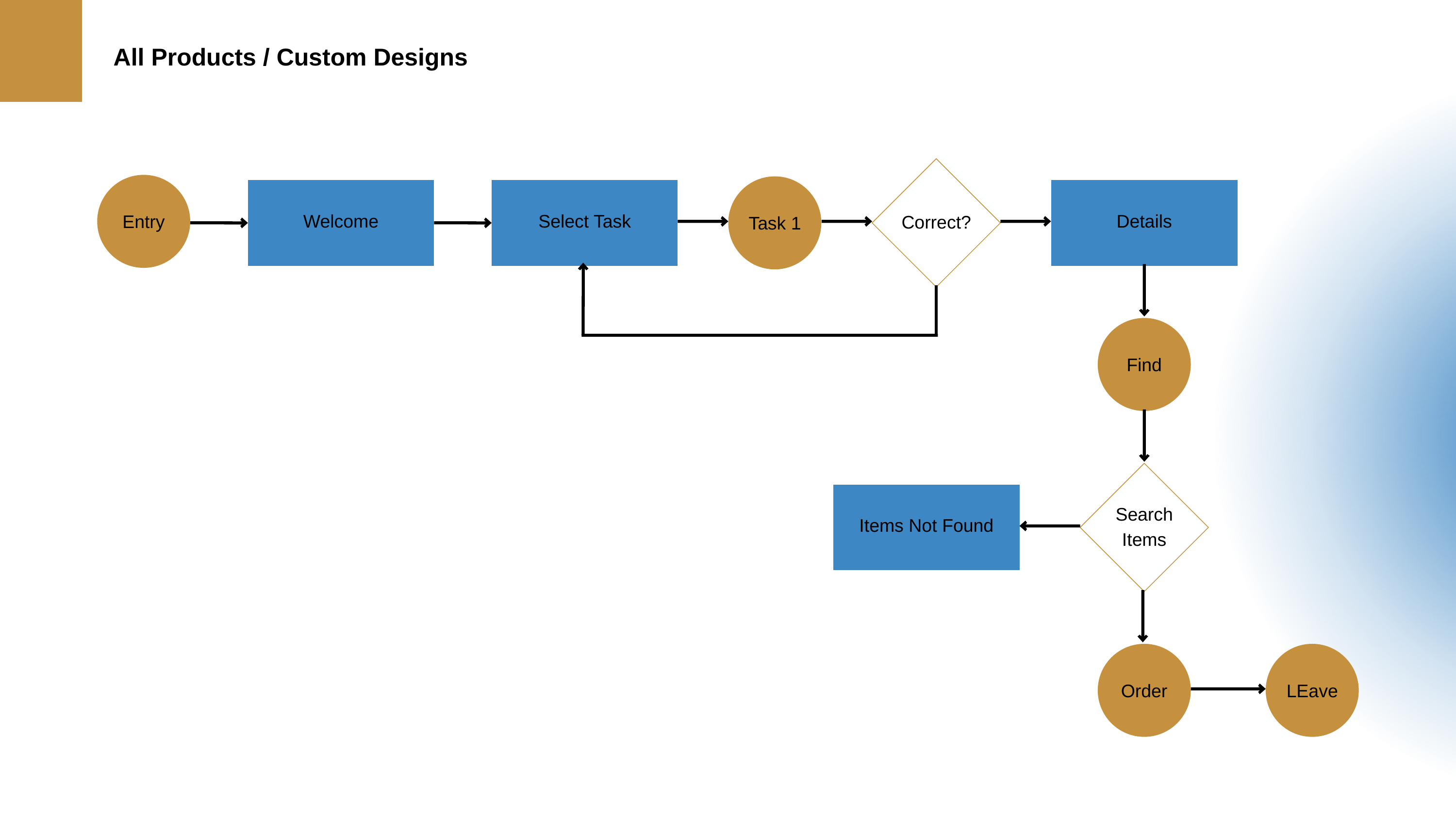

All Products / Custom Designs

Correct?

Entry

Task 1

Welcome

Select Task

Details

Find

Search Items

Items Not Found

Order

LEave